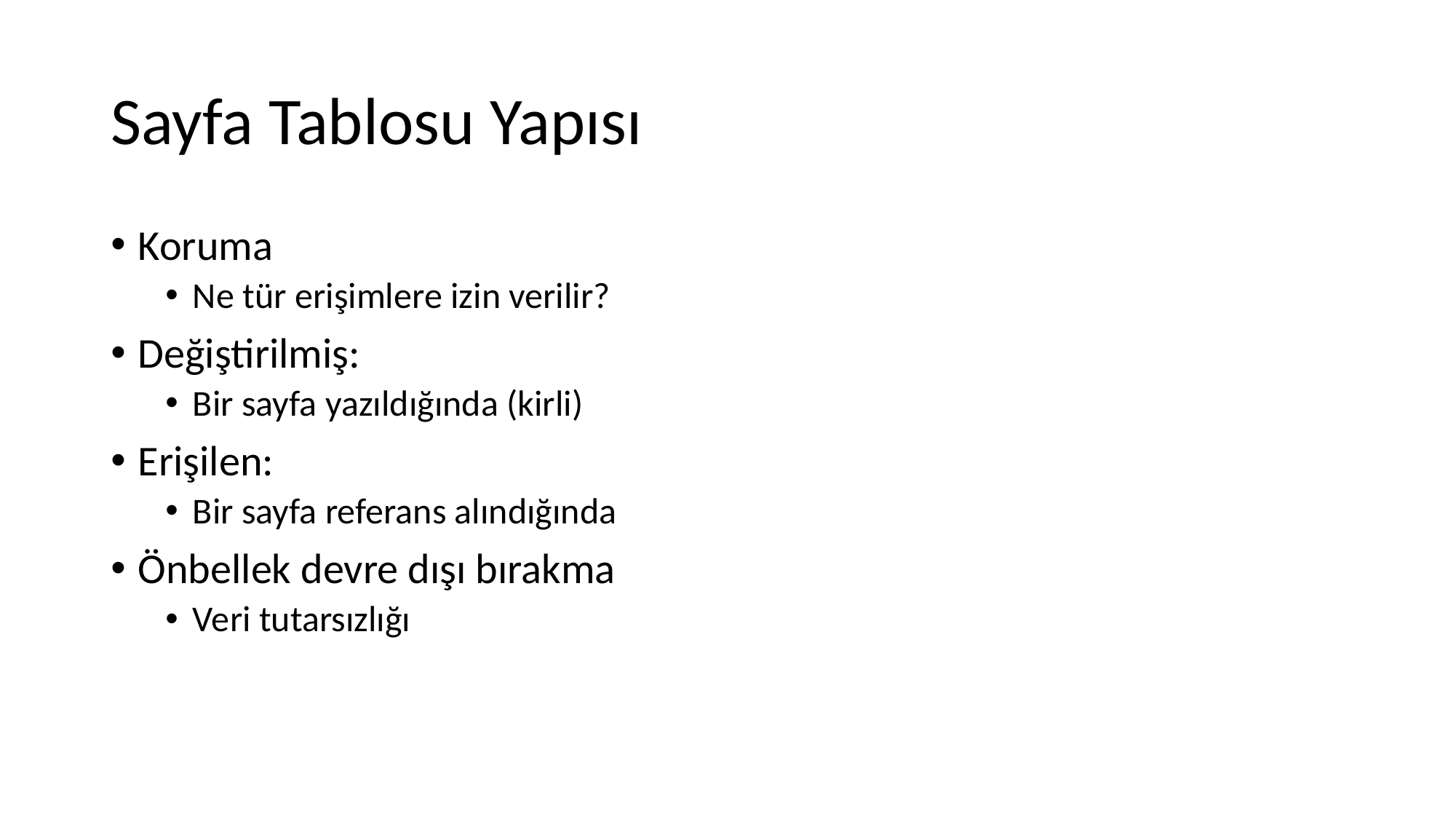

# Sayfa Tablosu Yapısı
Koruma
Ne tür erişimlere izin verilir?
Değiştirilmiş:
Bir sayfa yazıldığında (kirli)
Erişilen:
Bir sayfa referans alındığında
Önbellek devre dışı bırakma
Veri tutarsızlığı